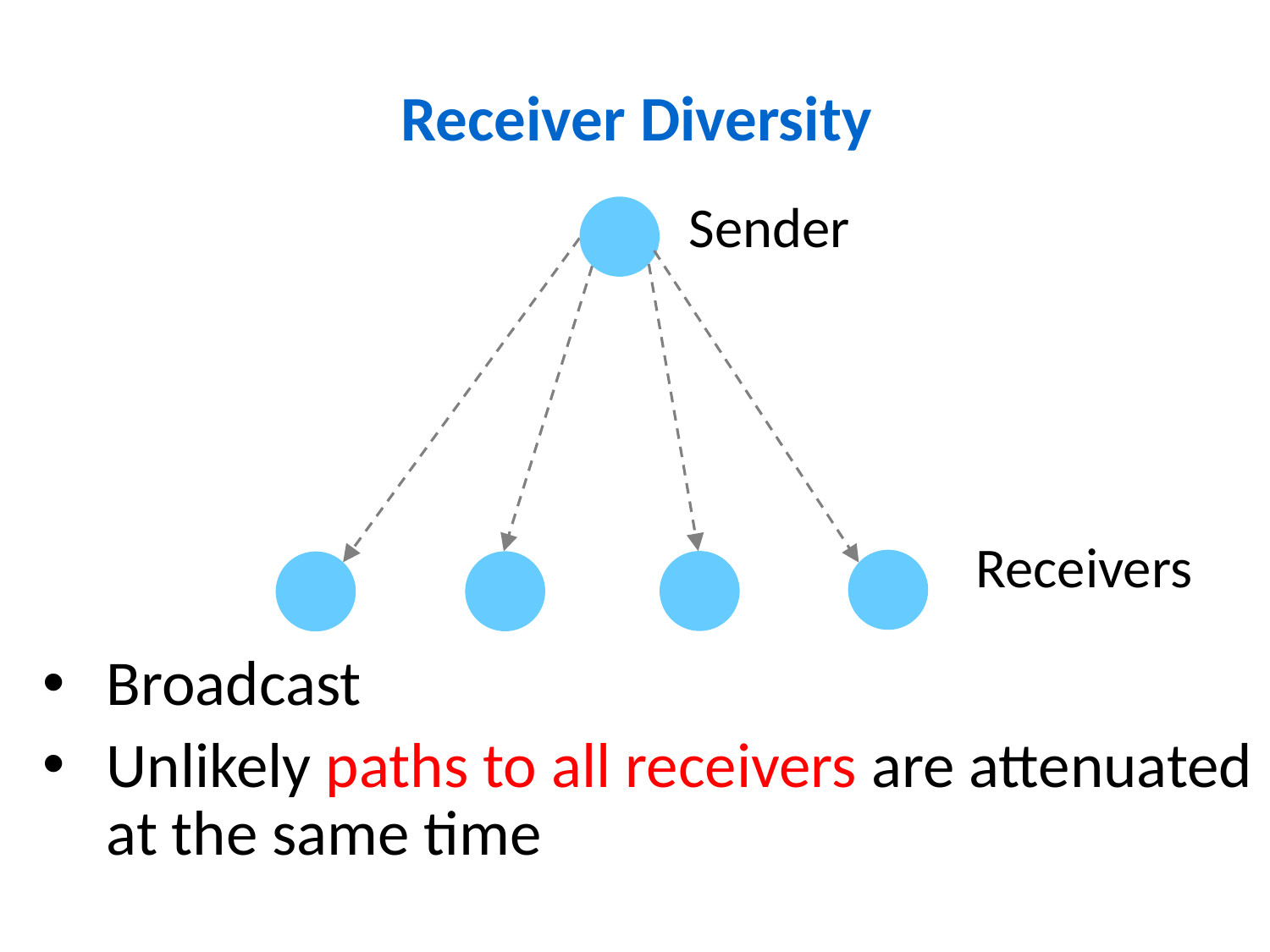

# Receiver Diversity
Sender

Receivers

Broadcast
Unlikely paths to all receivers are attenuated at the same time